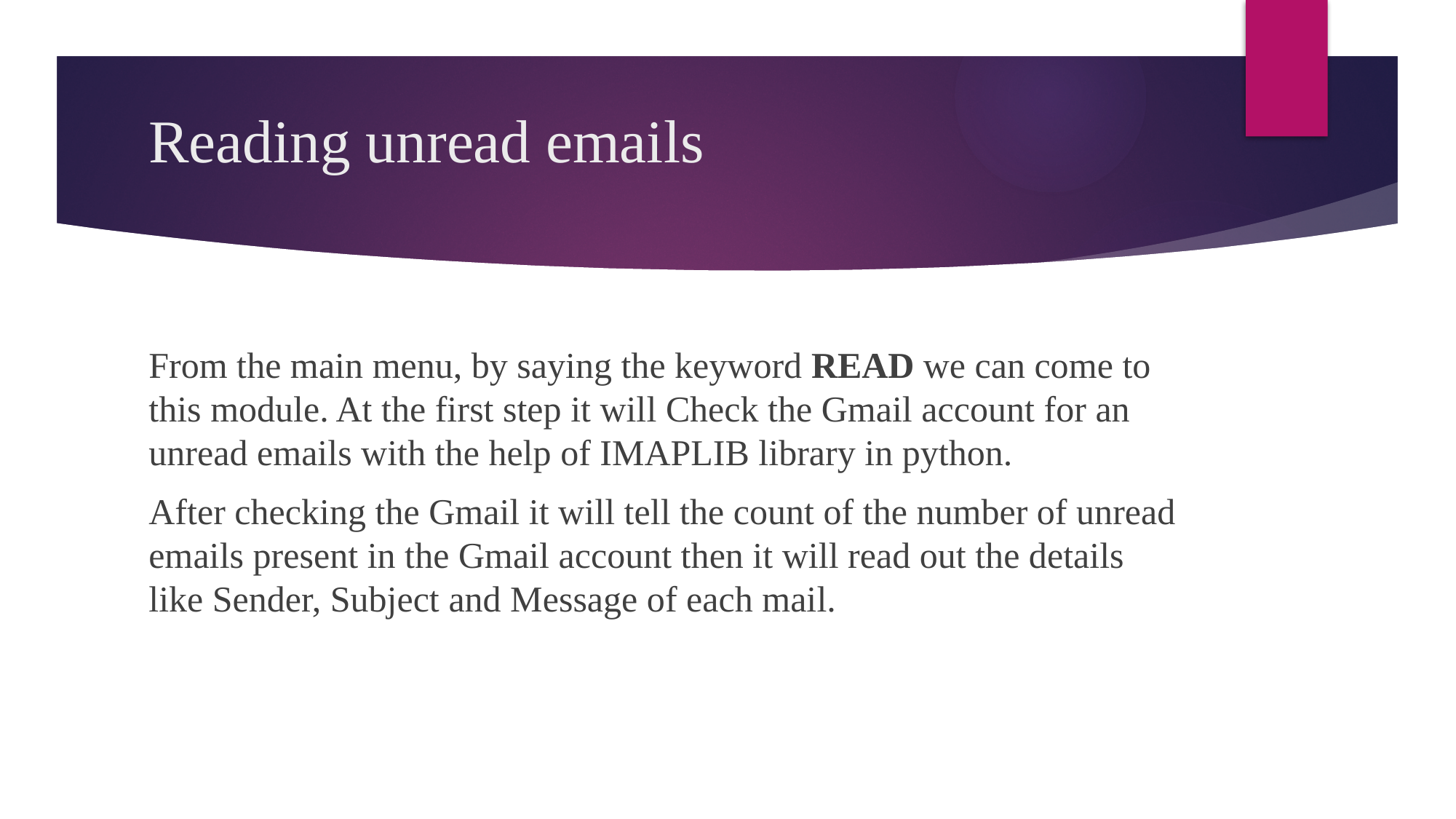

# Reading unread emails
From the main menu, by saying the keyword READ we can come to this module. At the first step it will Check the Gmail account for an unread emails with the help of IMAPLIB library in python.
After checking the Gmail it will tell the count of the number of unread emails present in the Gmail account then it will read out the details like Sender, Subject and Message of each mail.